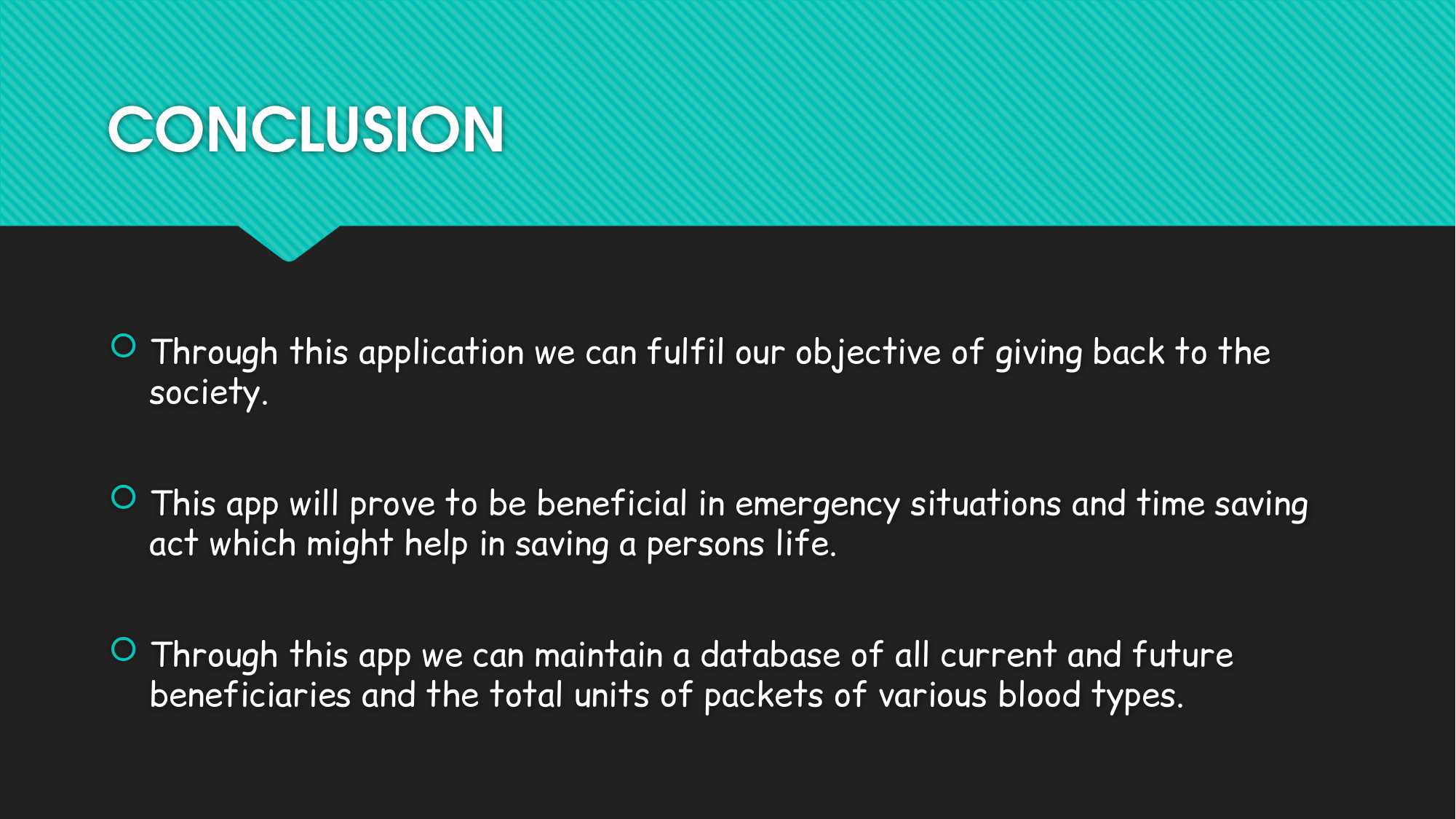

# CONCLUSION
Through this application we can fulfil our objective of giving back to the society.

This app will prove to be beneficial in emergency situations and time saving act which might help in saving a persons life.

Through this app we can maintain a database of all current and future beneficiaries and the total units of packets of various blood types.